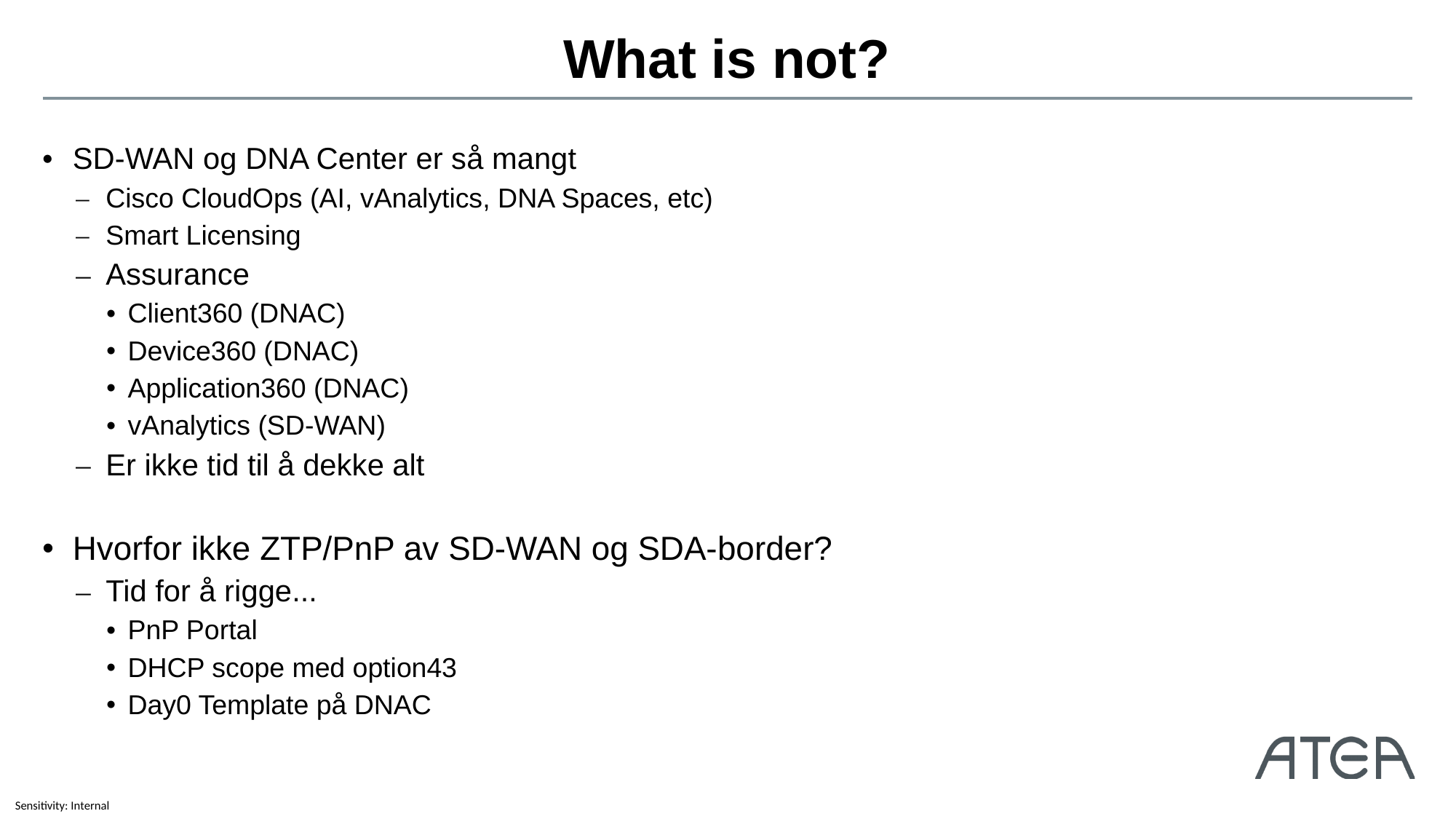

# What is not?

SD-WAN og DNA Center er så mangt
Cisco CloudOps (AI, vAnalytics, DNA Spaces, etc)
Smart Licensing
Assurance
Client360 (DNAC)
Device360 (DNAC)
Application360 (DNAC)
vAnalytics (SD-WAN)
Er ikke tid til å dekke alt

Hvorfor ikke ZTP/PnP av SD-WAN og SDA-border?
Tid for å rigge...
PnP Portal
DHCP scope med option43
Day0 Template på DNAC